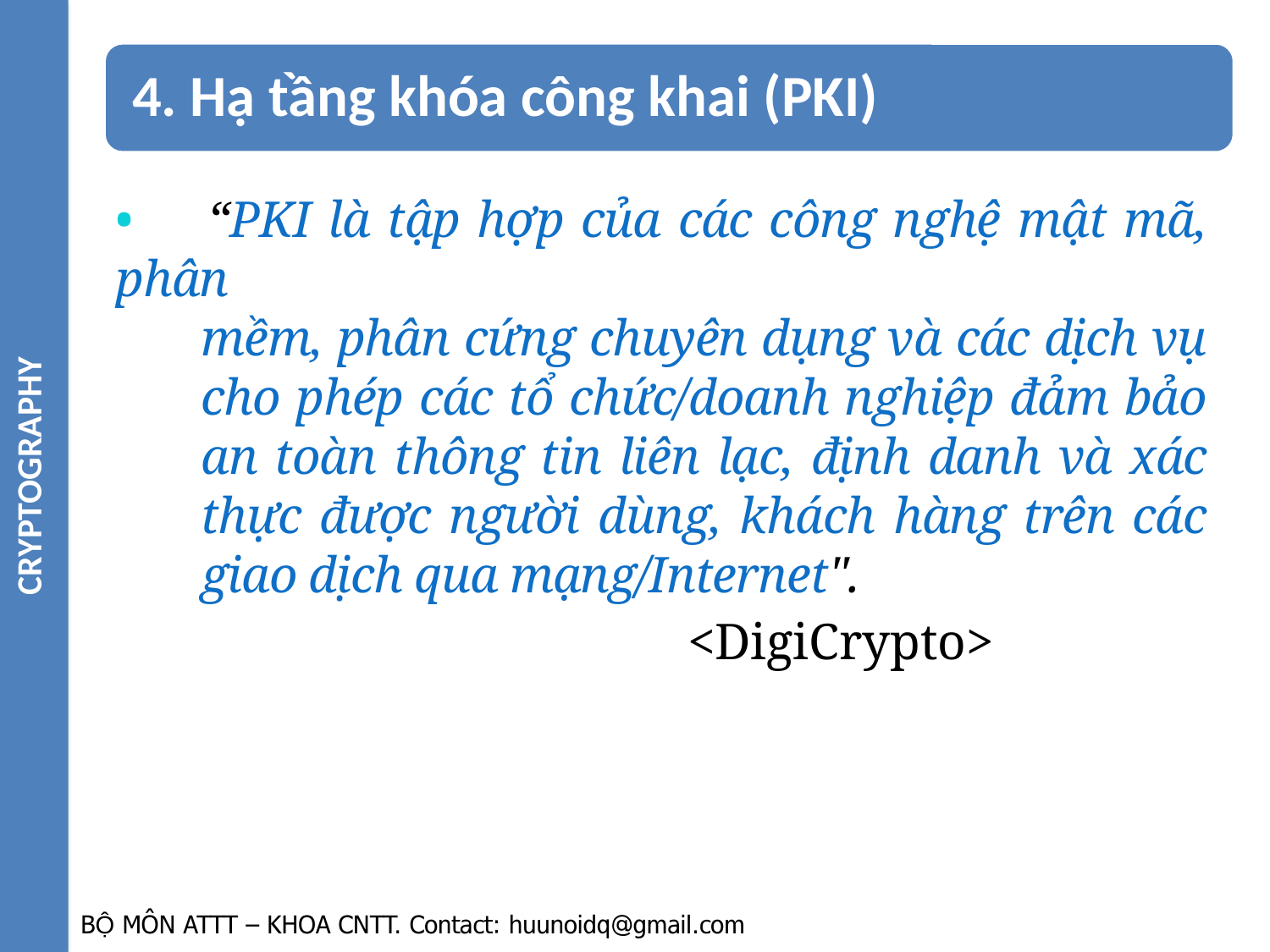

CRYPTOGRAPHY
4. Hạ tầng khóa công khai (PKI)
•    “PKI là tập hợp của các công nghệ mật mã, phân
mềm, phân cứng chuyên dụng và các dịch vụ cho phép các tổ chức/doanh nghiệp đảm bảo an toàn thông tin liên lạc, định danh và xác thực được người dùng, khách hàng trên các giao dịch qua mạng/Internet".
<DigiCrypto>
BỘ MÔN ATTT – KHOA CNTT. Contact: huunoidq@gmail.com